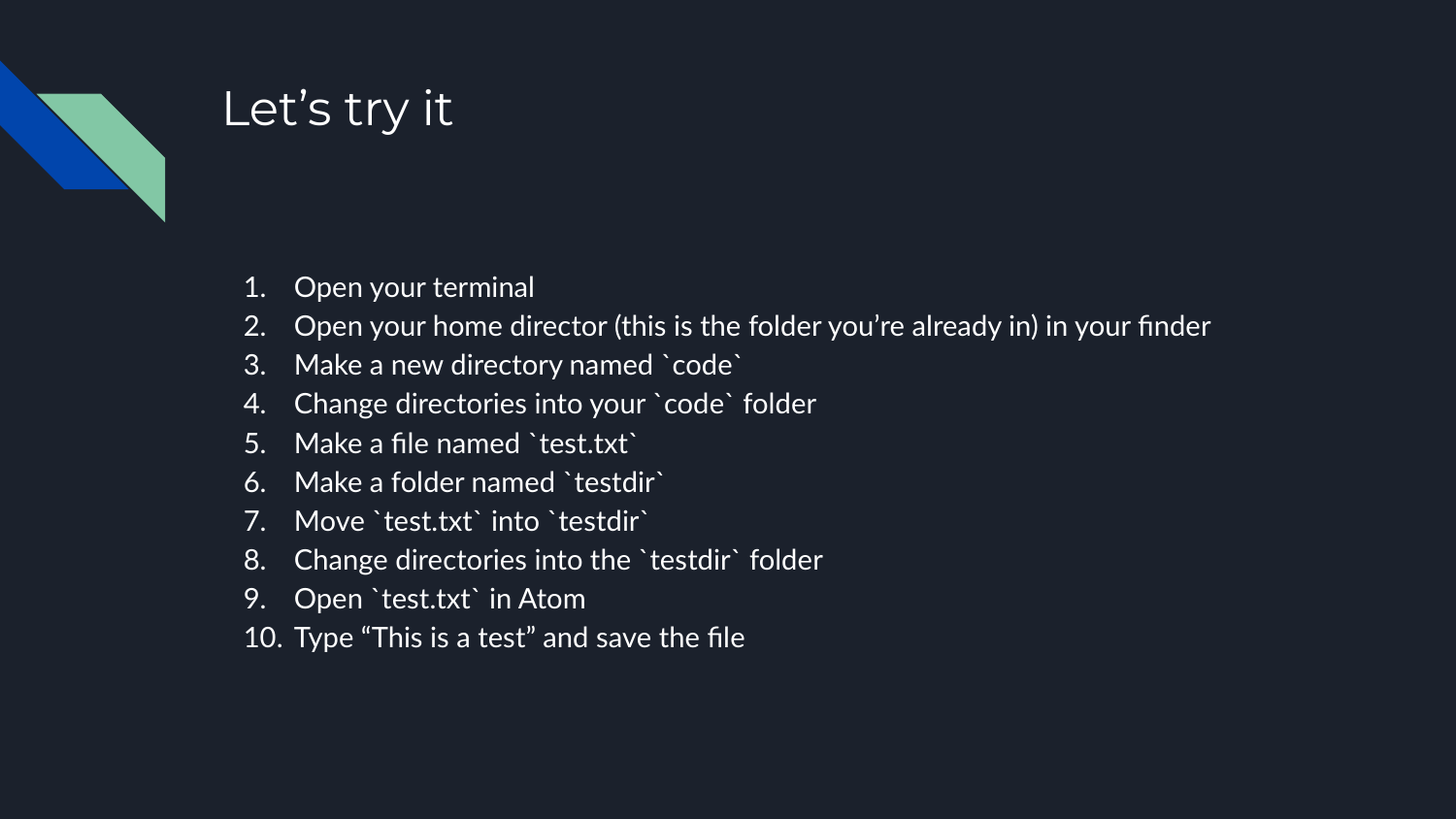

# Let’s try it
Open your terminal
Open your home director (this is the folder you’re already in) in your finder
Make a new directory named `code`
Change directories into your `code` folder
Make a file named `test.txt`
Make a folder named `testdir`
Move `test.txt` into `testdir`
Change directories into the `testdir` folder
Open `test.txt` in Atom
Type “This is a test” and save the file